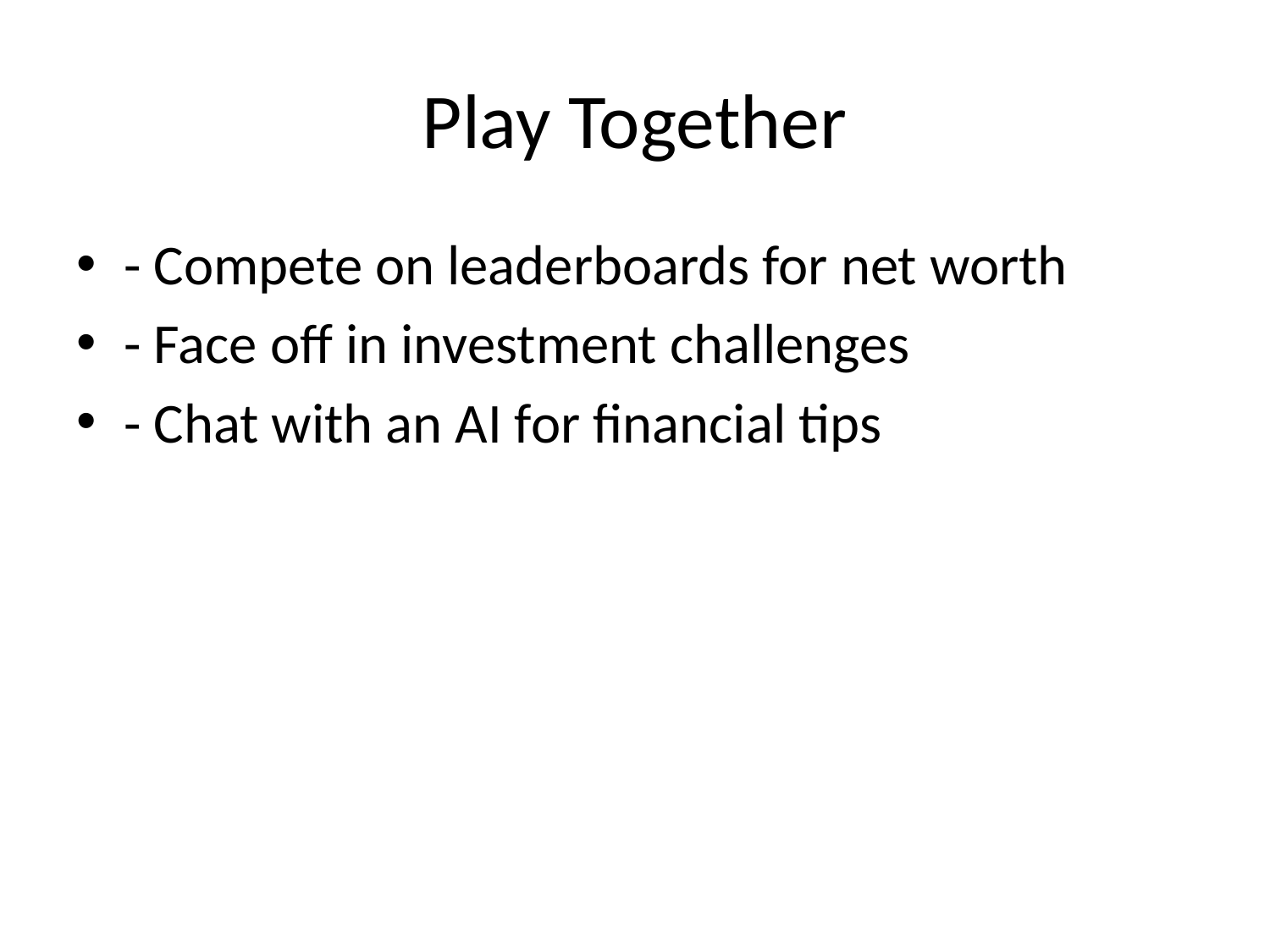

# Play Together
- Compete on leaderboards for net worth
- Face off in investment challenges
- Chat with an AI for financial tips